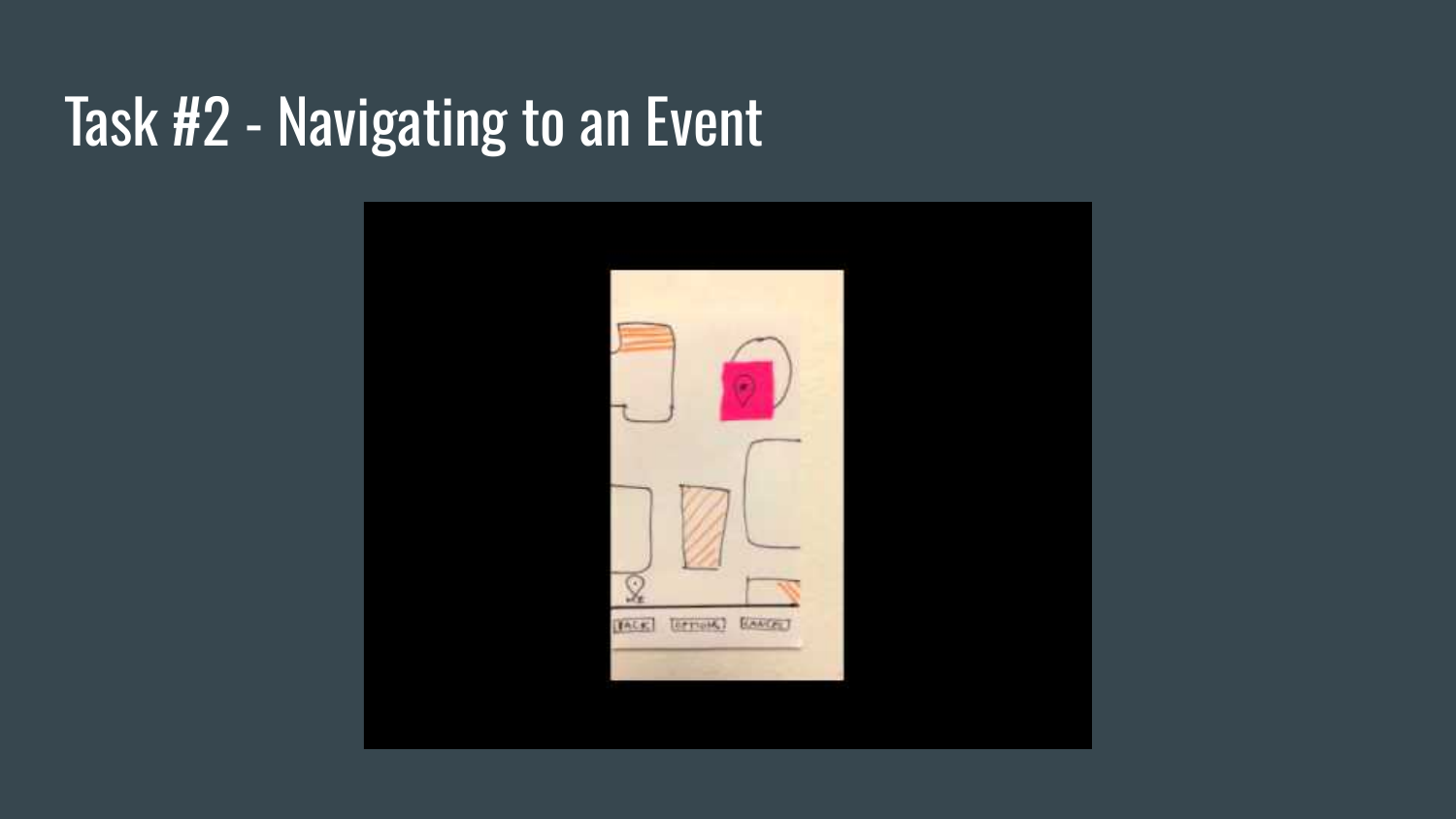

# Task #2 - Navigating to an Event